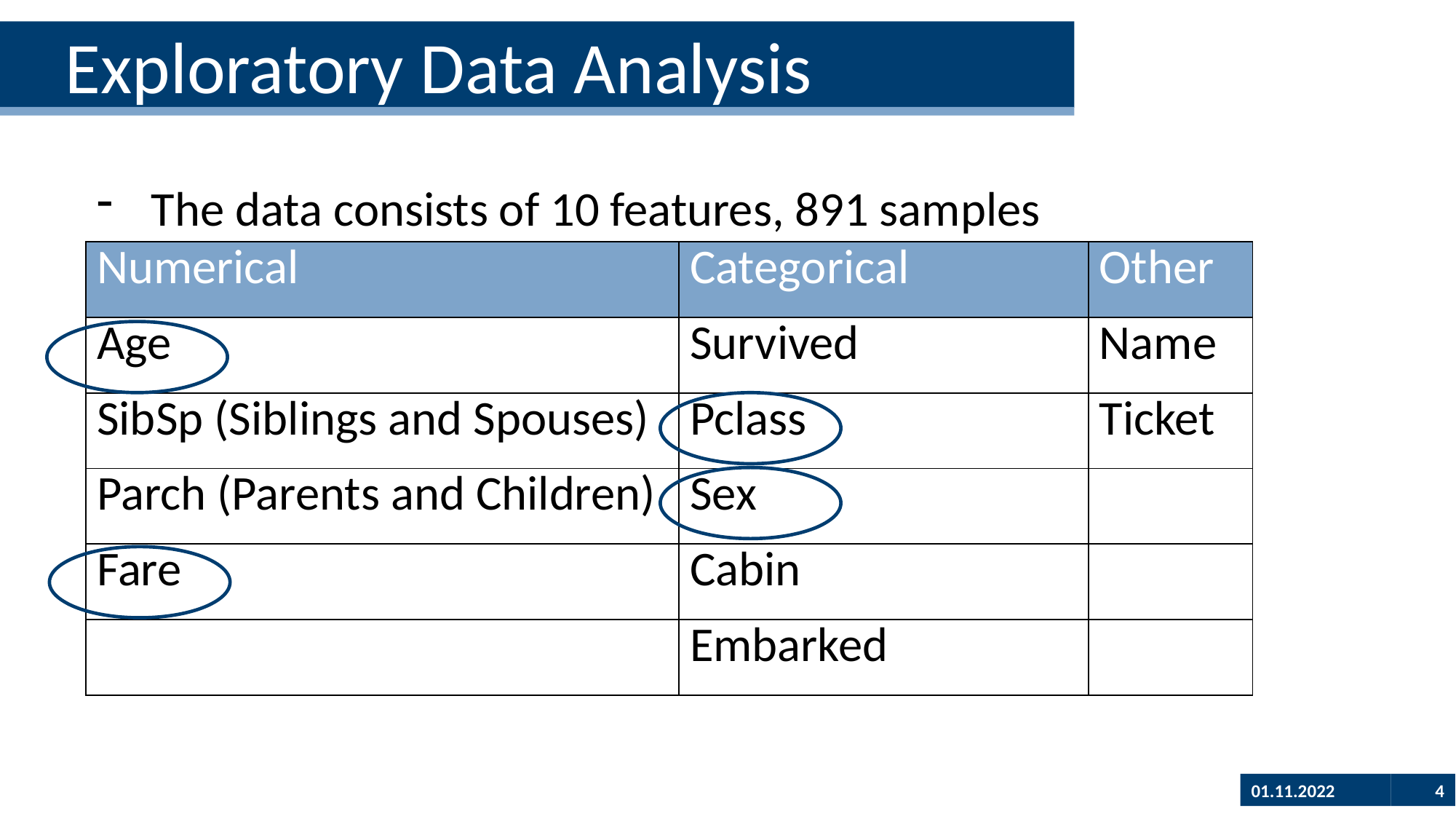

Exploratory Data Analysis

The data consists of 10 features, 891 samples
| Numerical | Categorical | Other |
| --- | --- | --- |
| Age | Survived | Name |
| SibSp (Siblings and Spouses) | Pclass | Ticket |
| Parch (Parents and Children) | Sex |  |
| Fare | Cabin |  |
|  | Embarked |  |

01.11.2022
4